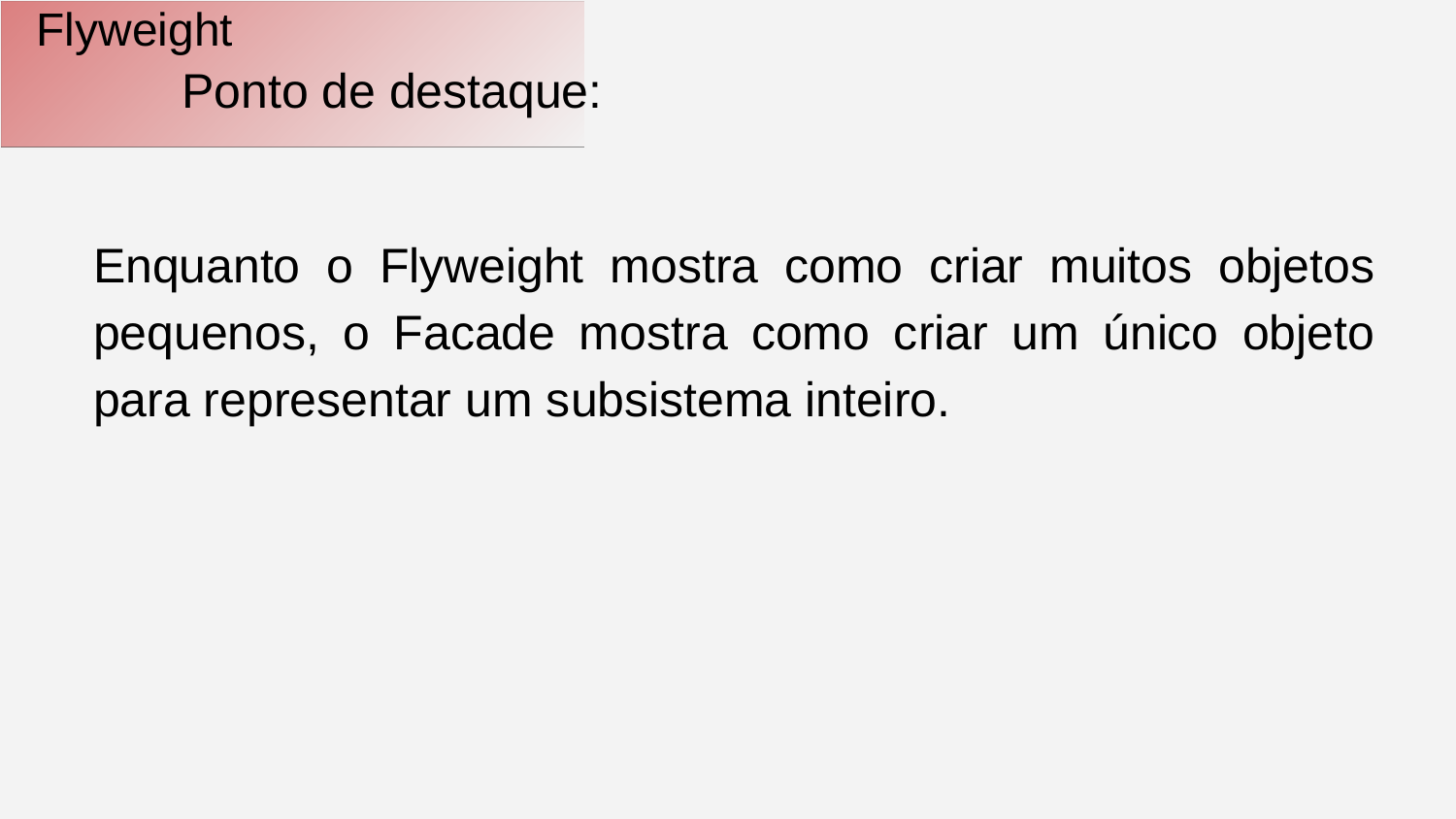

Flyweight
	Ponto de destaque:

Enquanto o Flyweight mostra como criar muitos objetos pequenos, o Facade mostra como criar um único objeto para representar um subsistema inteiro.